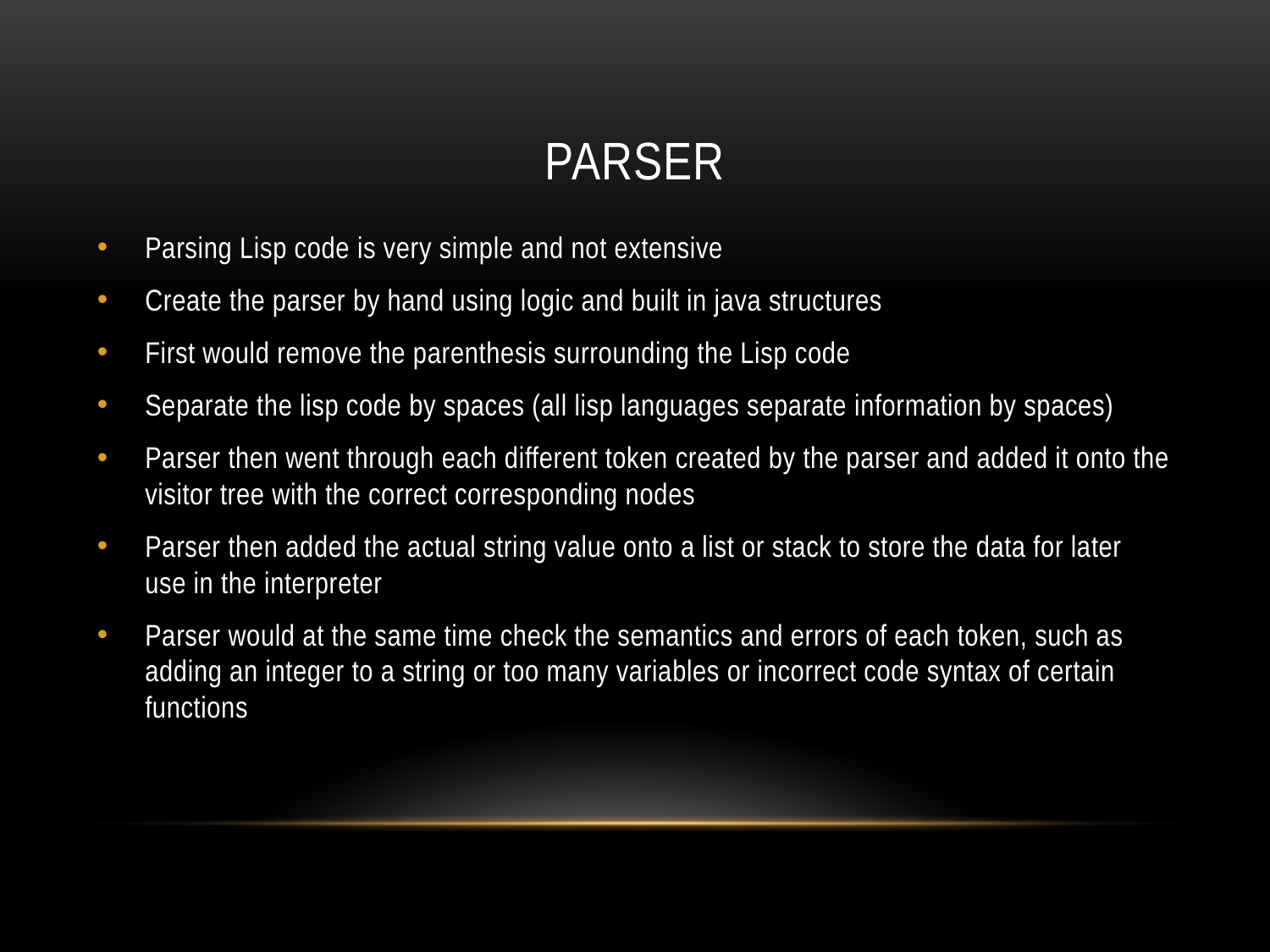

# Parser
Parsing Lisp code is very simple and not extensive
Create the parser by hand using logic and built in java structures
First would remove the parenthesis surrounding the Lisp code
Separate the lisp code by spaces (all lisp languages separate information by spaces)
Parser then went through each different token created by the parser and added it onto the visitor tree with the correct corresponding nodes
Parser then added the actual string value onto a list or stack to store the data for later use in the interpreter
Parser would at the same time check the semantics and errors of each token, such as adding an integer to a string or too many variables or incorrect code syntax of certain functions